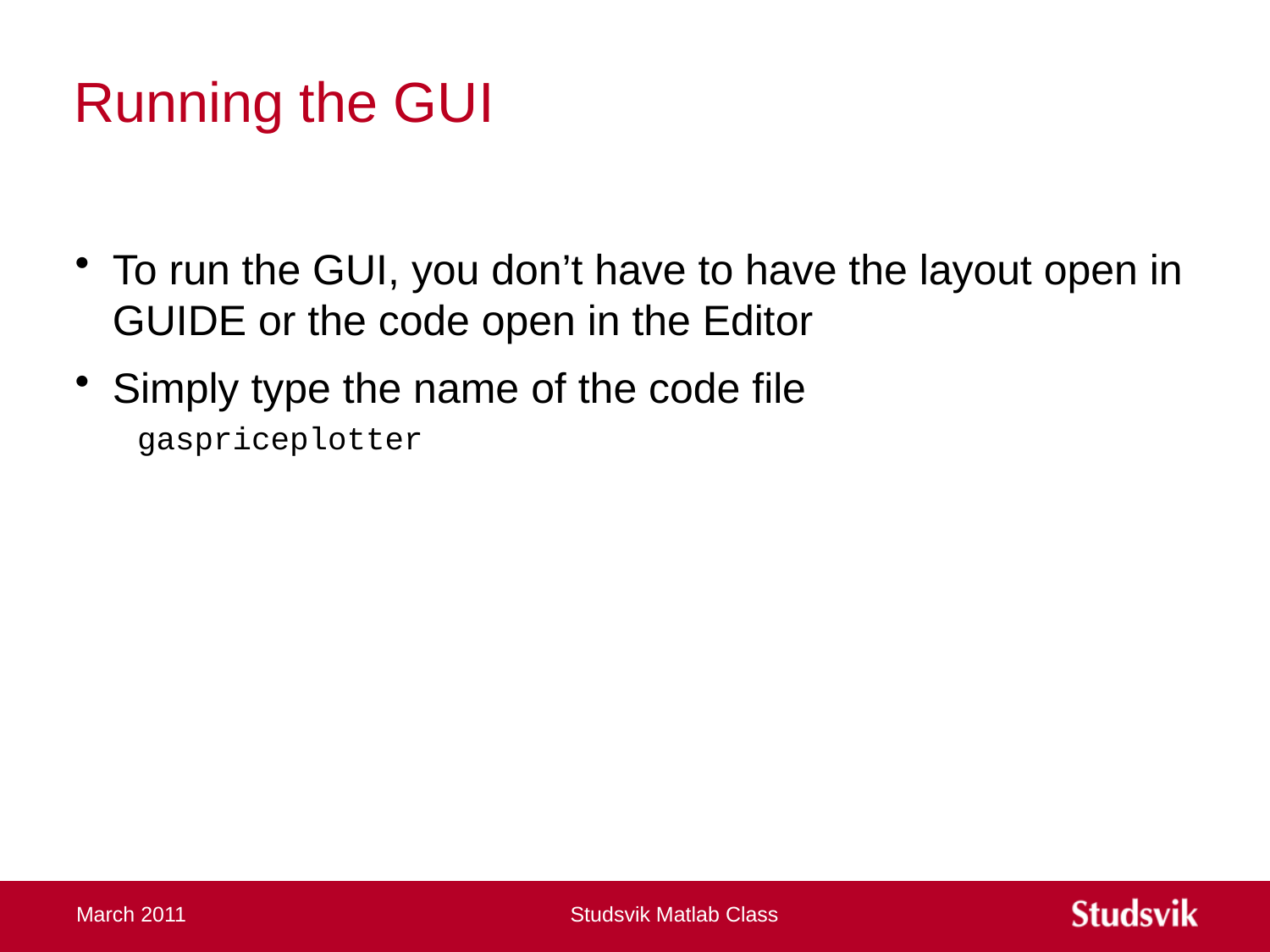

# Running the GUI
To run the GUI, you don’t have to have the layout open in GUIDE or the code open in the Editor
Simply type the name of the code file
gaspriceplotter
March 2011
Studsvik Matlab Class